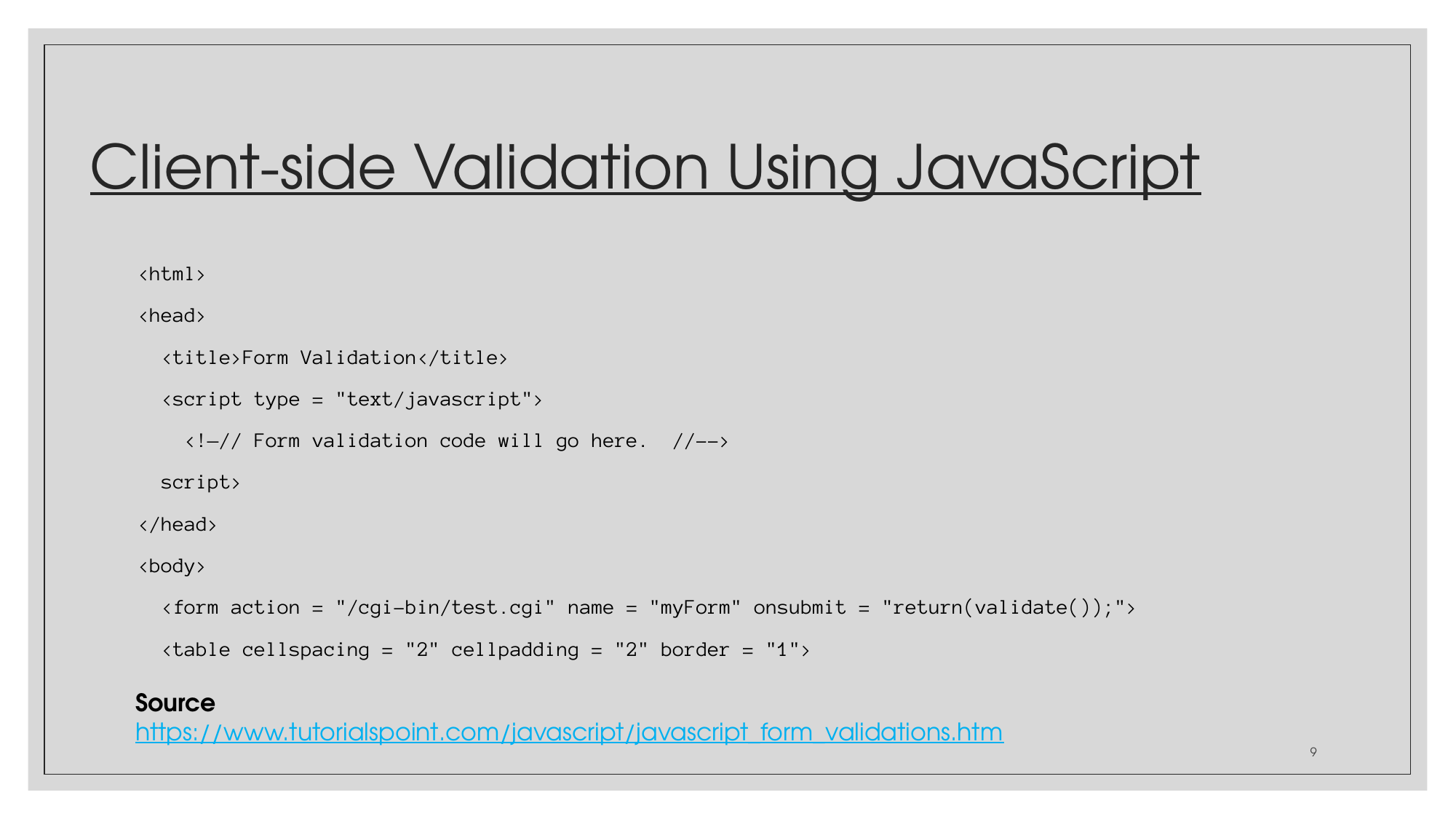

# Client-side Validation Using JavaScript
<html>
<head>
  <title>Form Validation</title>
  <script type = "text/javascript">
    <!—// Form validation code will go here.  //-->
  script>
</head>
<body>
  <form action = "/cgi-bin/test.cgi" name = "myForm" onsubmit = "return(validate());">
  <table cellspacing = "2" cellpadding = "2" border = "1">
Source
https://www.tutorialspoint.com/javascript/javascript_form_validations.htm
9